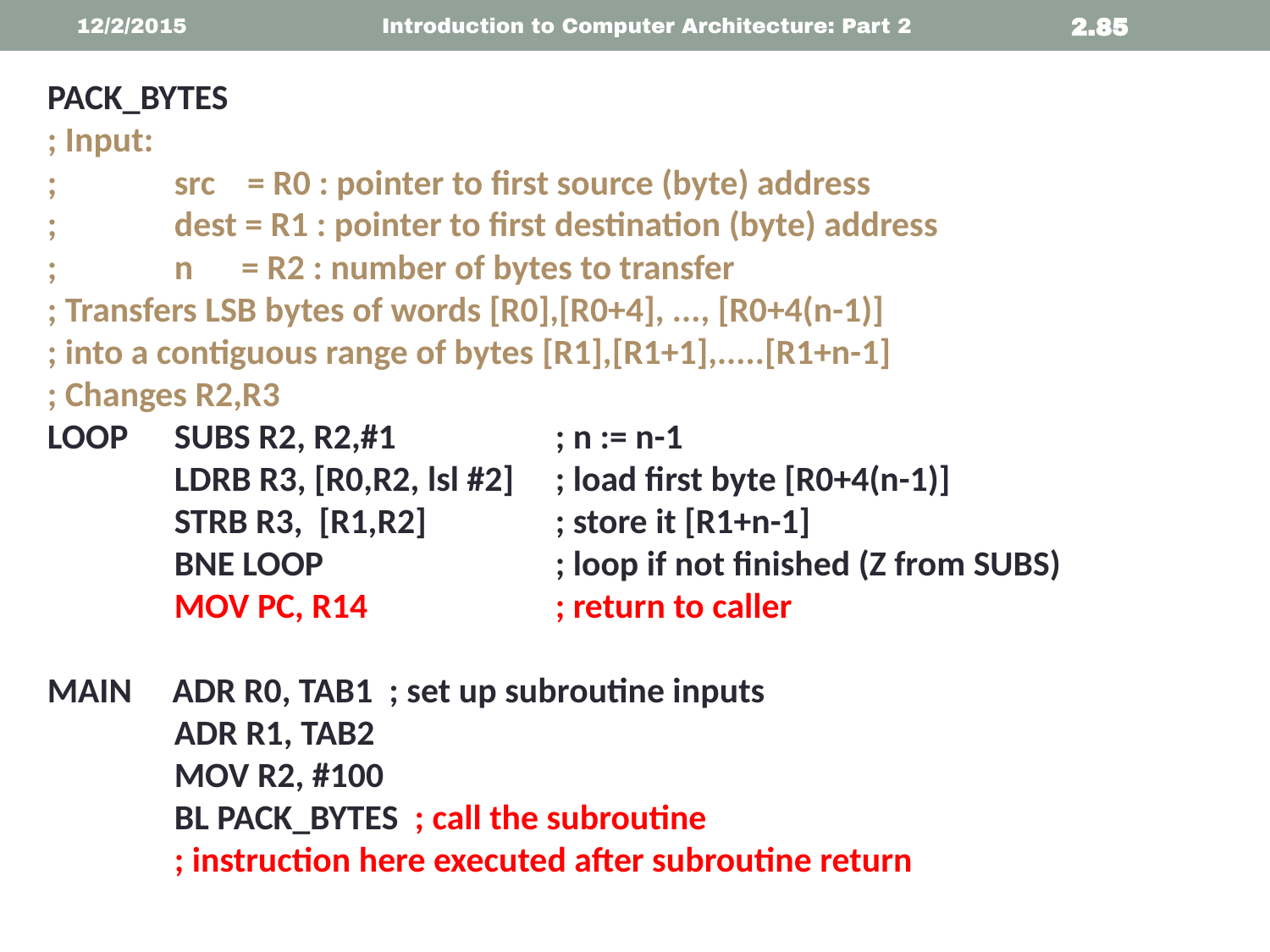

12/2/2015
Introduction to Computer Architecture: Part 2
2.85
PACK_BYTES
; Input:
; 	src    = R0 : pointer to first source (byte) address
; 	dest = R1 : pointer to first destination (byte) address
; 	n      = R2 : number of bytes to transfer
; Transfers LSB bytes of words [R0],[R0+4], ..., [R0+4(n-1)]
; into a contiguous range of bytes [R1],[R1+1],.....[R1+n-1]
; Changes R2,R3
LOOP	SUBS R2, R2,#1		; n := n-1
	LDRB R3, [R0,R2, lsl #2]	; load first byte [R0+4(n-1)]
	STRB R3,  [R1,R2]		; store it [R1+n-1]
	BNE LOOP		; loop if not finished (Z from SUBS)
	MOV PC, R14		; return to caller

MAIN     ADR R0, TAB1  ; set up subroutine inputs
	ADR R1, TAB2
	MOV R2, #100
	BL PACK_BYTES  ; call the subroutine
	; instruction here executed after subroutine return